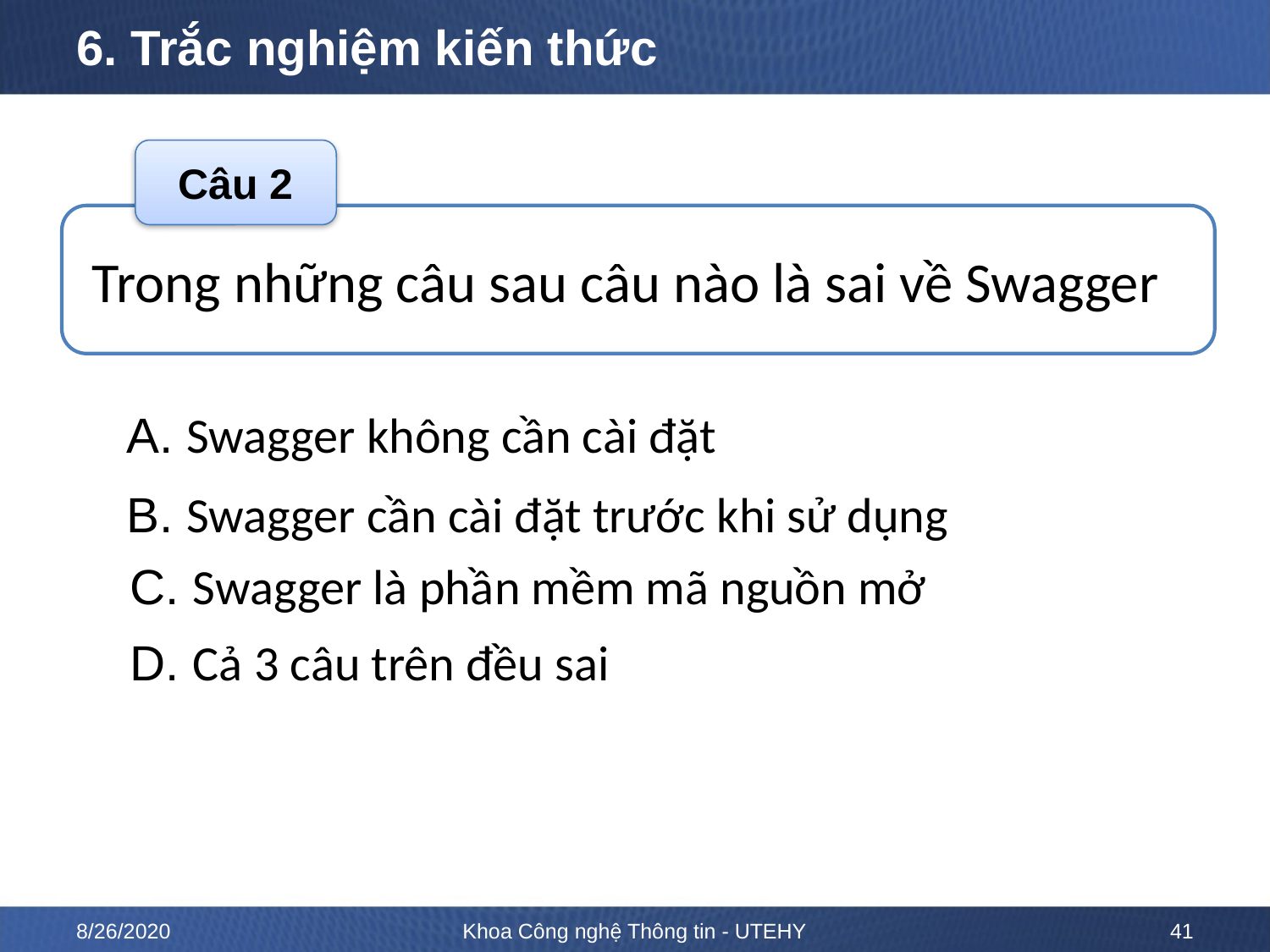

# 6. Trắc nghiệm kiến thức
Câu 2
Trong những câu sau câu nào là sai về Swagger
A. Swagger không cần cài đặt
B. Swagger cần cài đặt trước khi sử dụng

C. Swagger là phần mềm mã nguồn mở
D. Cả 3 câu trên đều sai
ĐÁP ÁN
A
8/26/2020
Khoa Công nghệ Thông tin - UTEHY
41